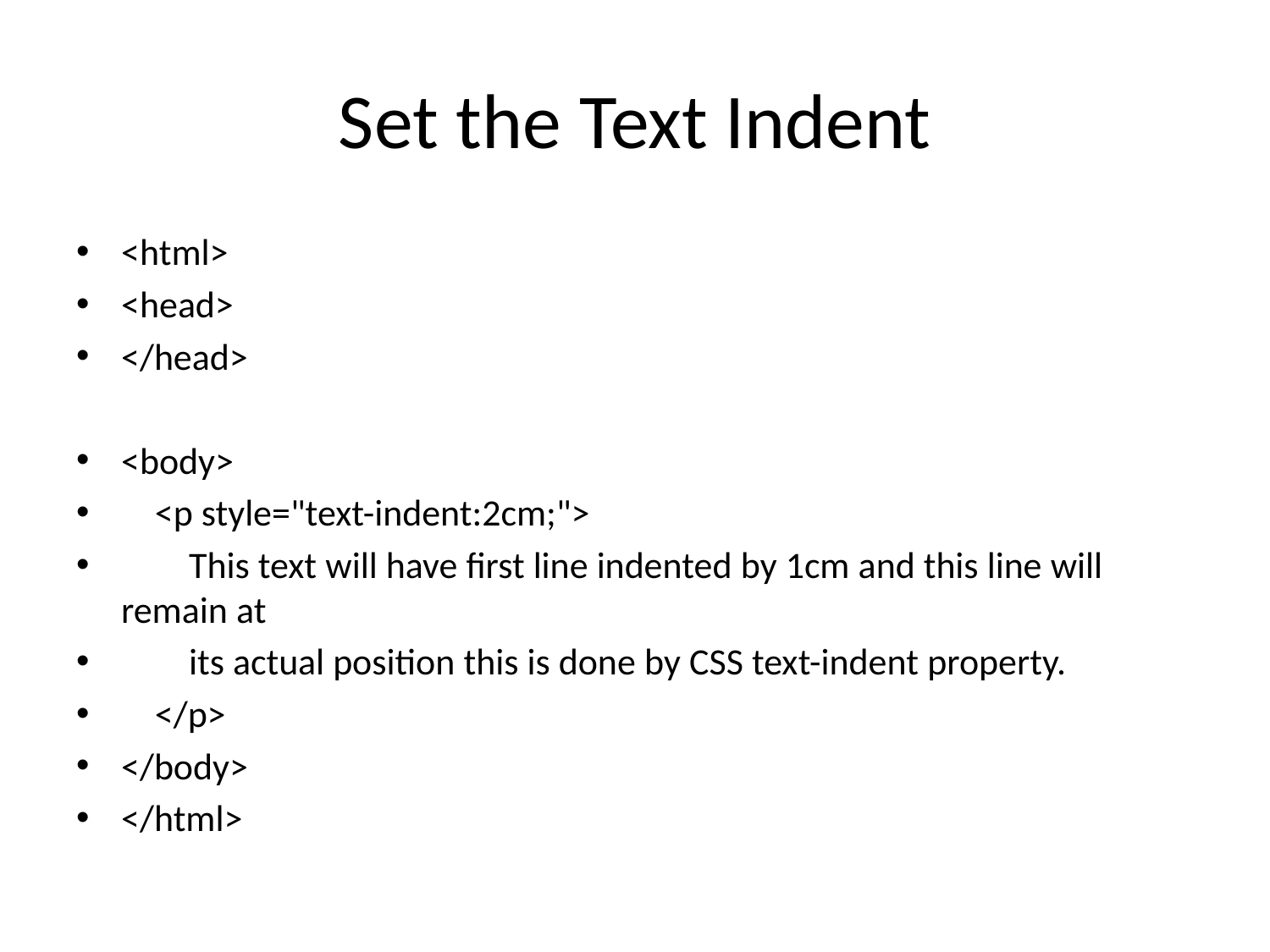

# Set the Text Indent
<html>
<head>
</head>

<body>
    <p style="text-indent:2cm;">
        This text will have first line indented by 1cm and this line will remain at
        its actual position this is done by CSS text-indent property.
    </p>
</body>
</html>